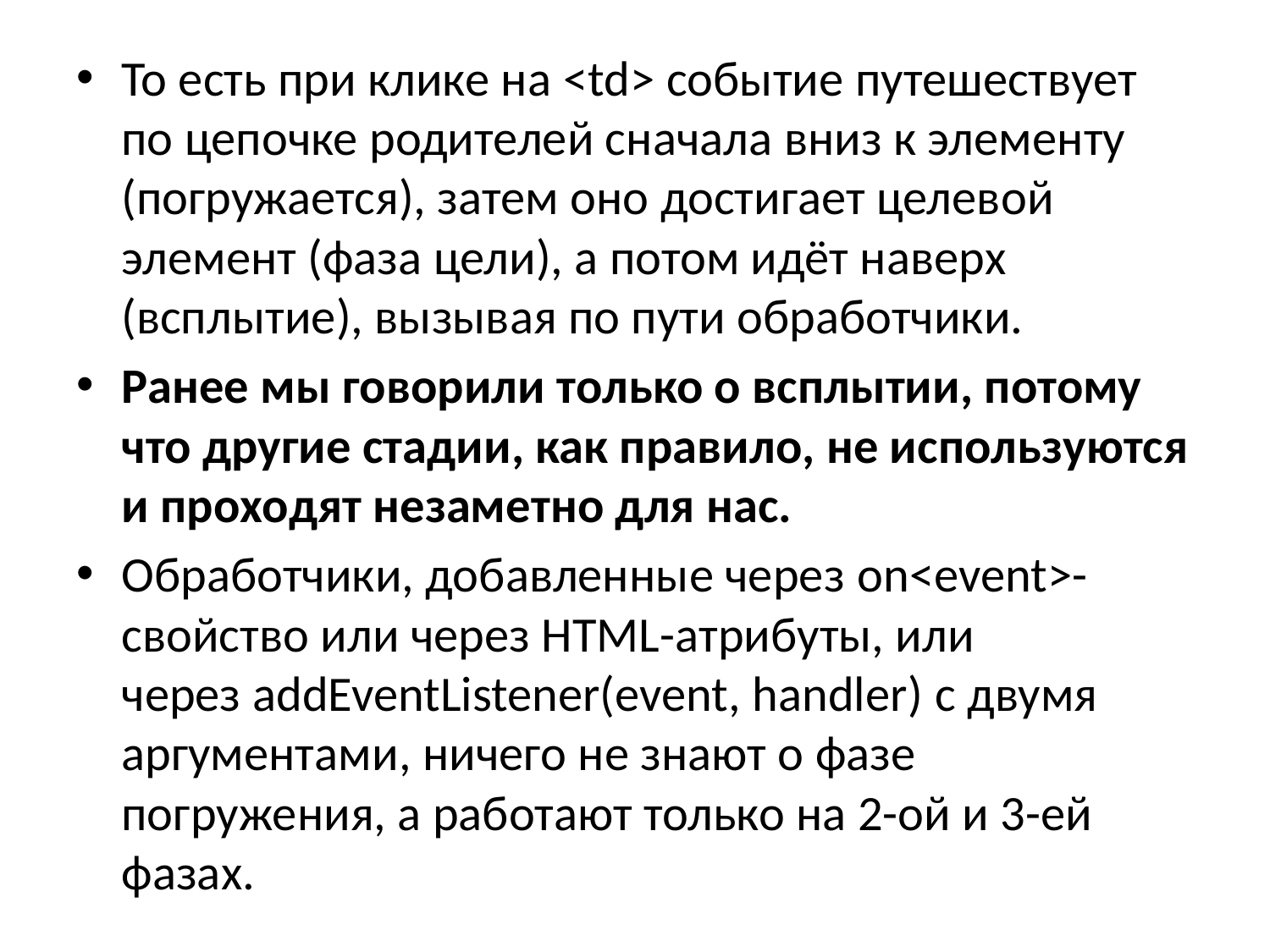

То есть при клике на <td> событие путешествует по цепочке родителей сначала вниз к элементу (погружается), затем оно достигает целевой элемент (фаза цели), а потом идёт наверх (всплытие), вызывая по пути обработчики.
Ранее мы говорили только о всплытии, потому что другие стадии, как правило, не используются и проходят незаметно для нас.
Обработчики, добавленные через on<event>-свойство или через HTML-атрибуты, или через addEventListener(event, handler) с двумя аргументами, ничего не знают о фазе погружения, а работают только на 2-ой и 3-ей фазах.